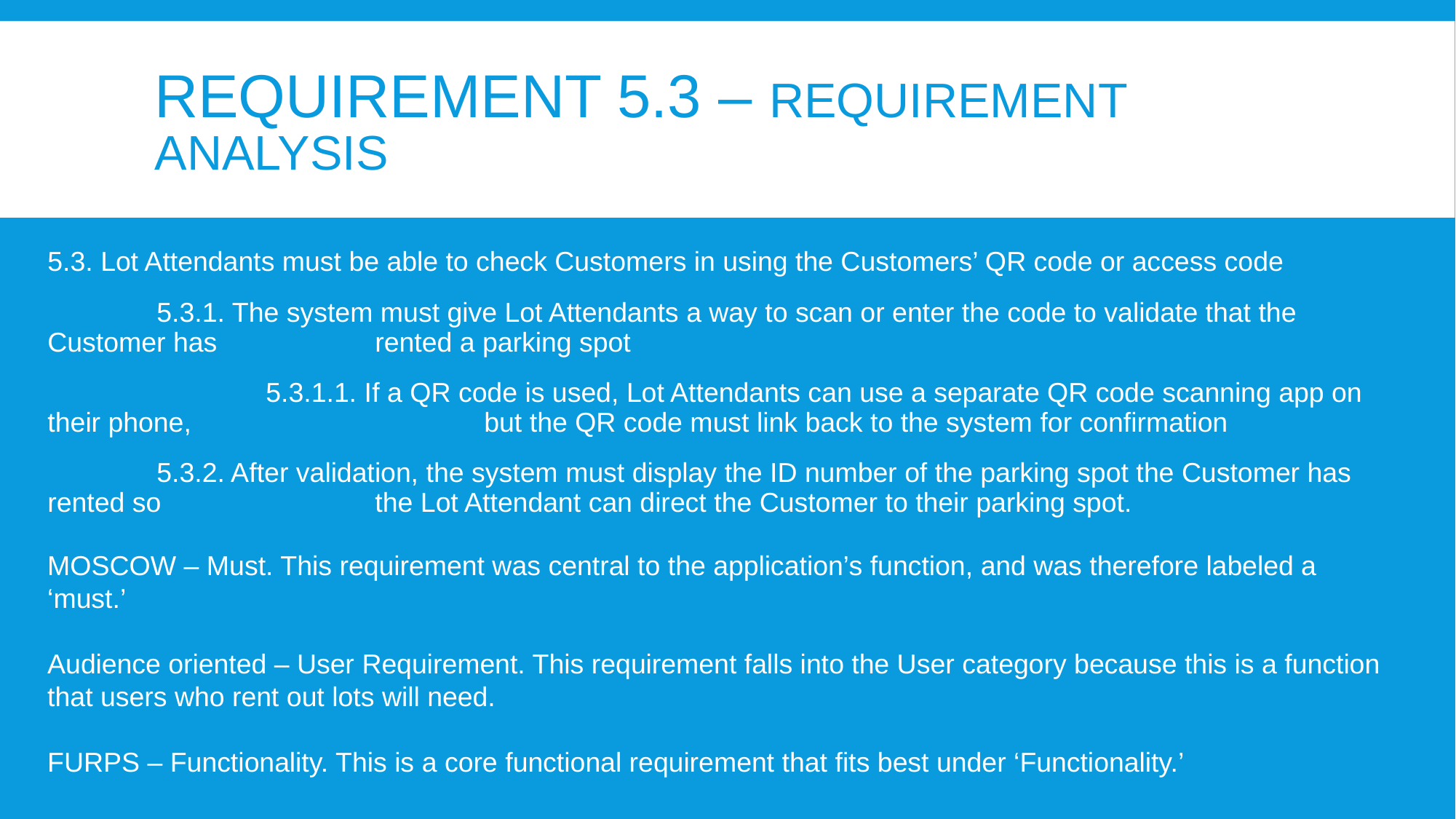

# Requirement 5.3 – requirement analysis
5.3. Lot Attendants must be able to check Customers in using the Customers’ QR code or access code
	5.3.1. The system must give Lot Attendants a way to scan or enter the code to validate that the Customer has 		rented a parking spot
		5.3.1.1. If a QR code is used, Lot Attendants can use a separate QR code scanning app on their phone, 			but the QR code must link back to the system for confirmation
	5.3.2. After validation, the system must display the ID number of the parking spot the Customer has rented so 		the Lot Attendant can direct the Customer to their parking spot.
MOSCOW – Must. This requirement was central to the application’s function, and was therefore labeled a ‘must.’

Audience oriented – User Requirement. This requirement falls into the User category because this is a function that users who rent out lots will need.

FURPS – Functionality. This is a core functional requirement that fits best under ‘Functionality.’